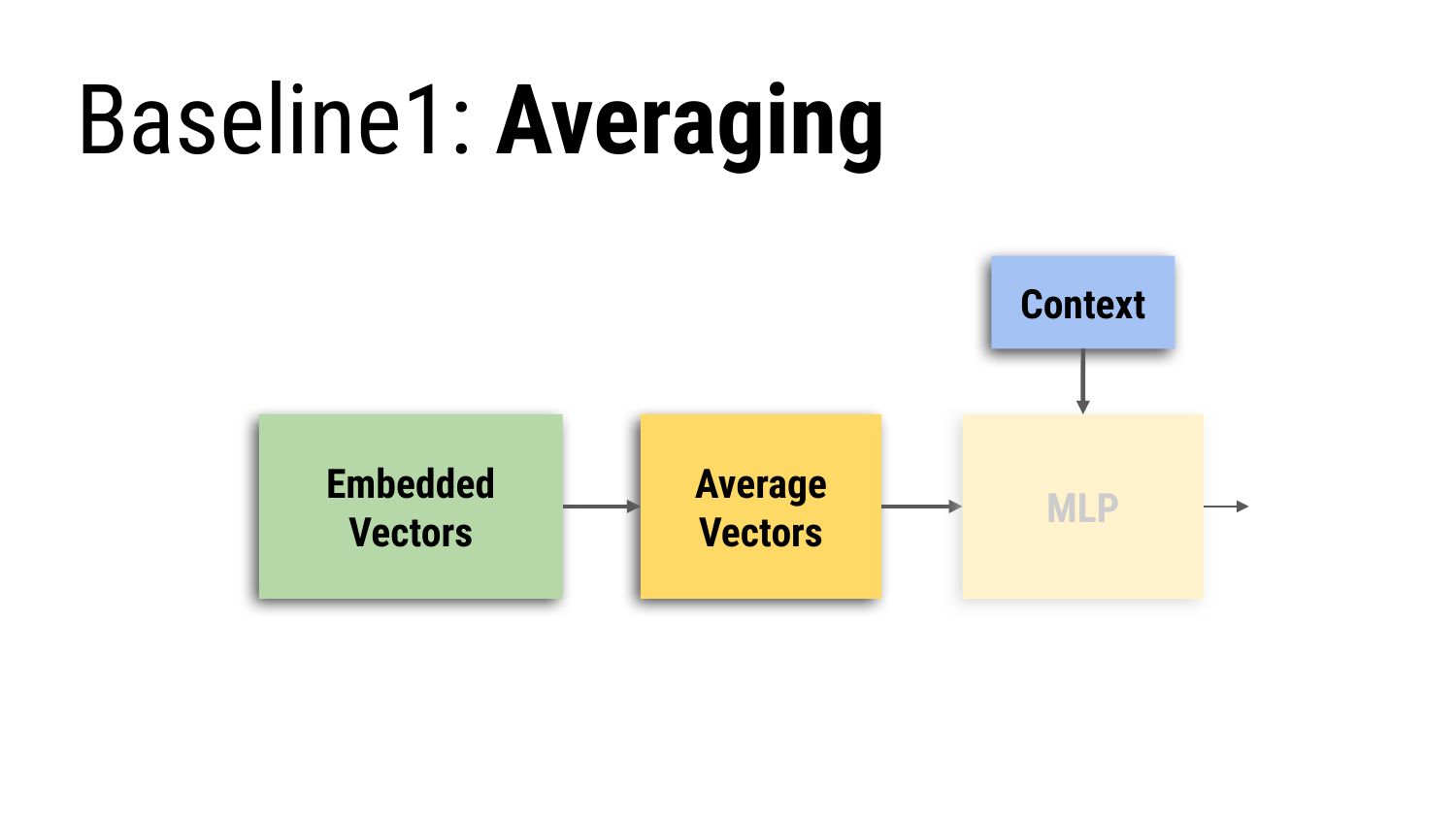

Baseline1: Averaging
Context
Embedded Vectors
Average Vectors
MLP